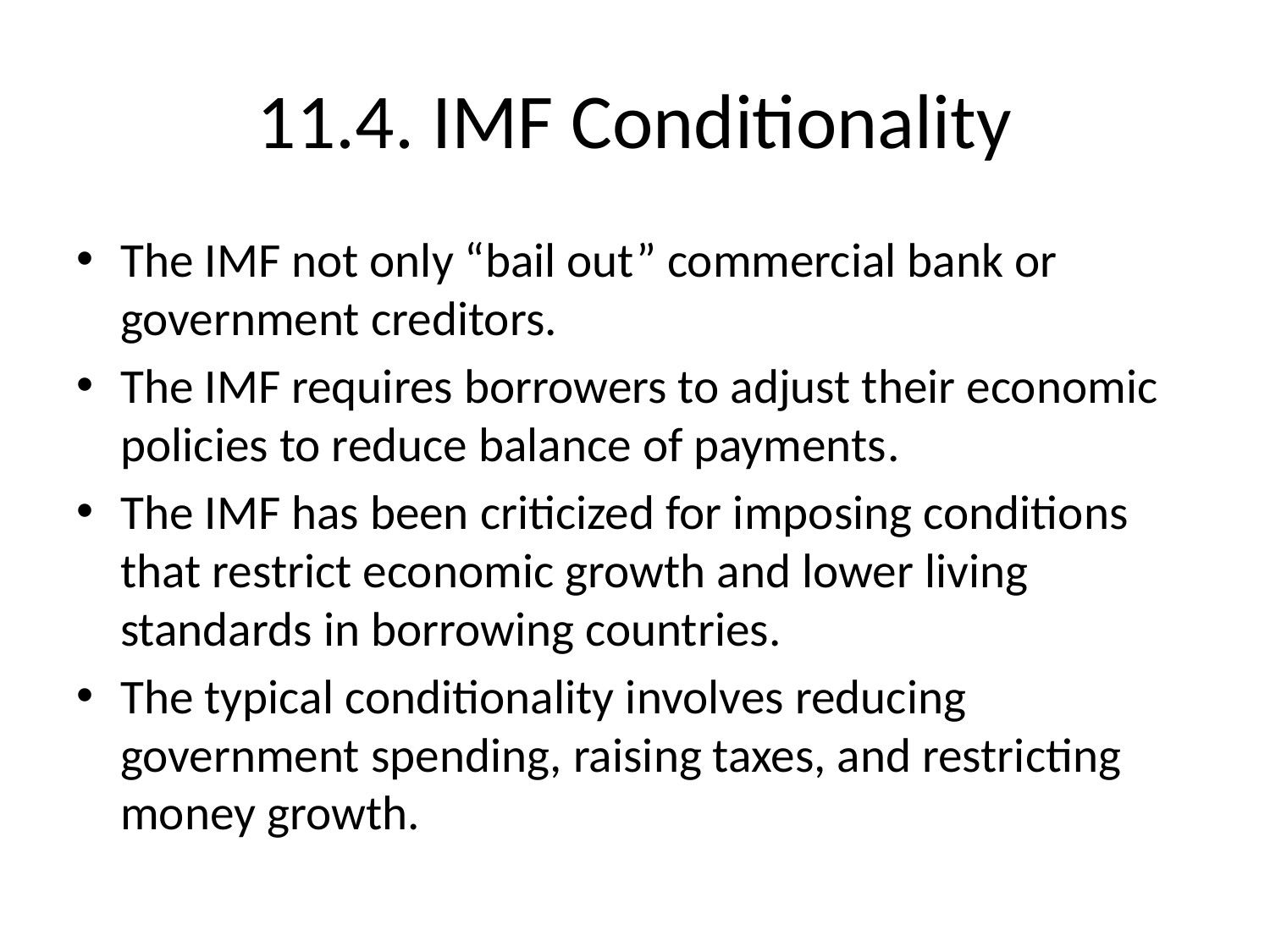

# 11.4. IMF Conditionality
The IMF not only “bail out” commercial bank or government creditors.
The IMF requires borrowers to adjust their economic policies to reduce balance of payments.
The IMF has been criticized for imposing conditions that restrict economic growth and lower living standards in borrowing countries.
The typical conditionality involves reducing government spending, raising taxes, and restricting money growth.